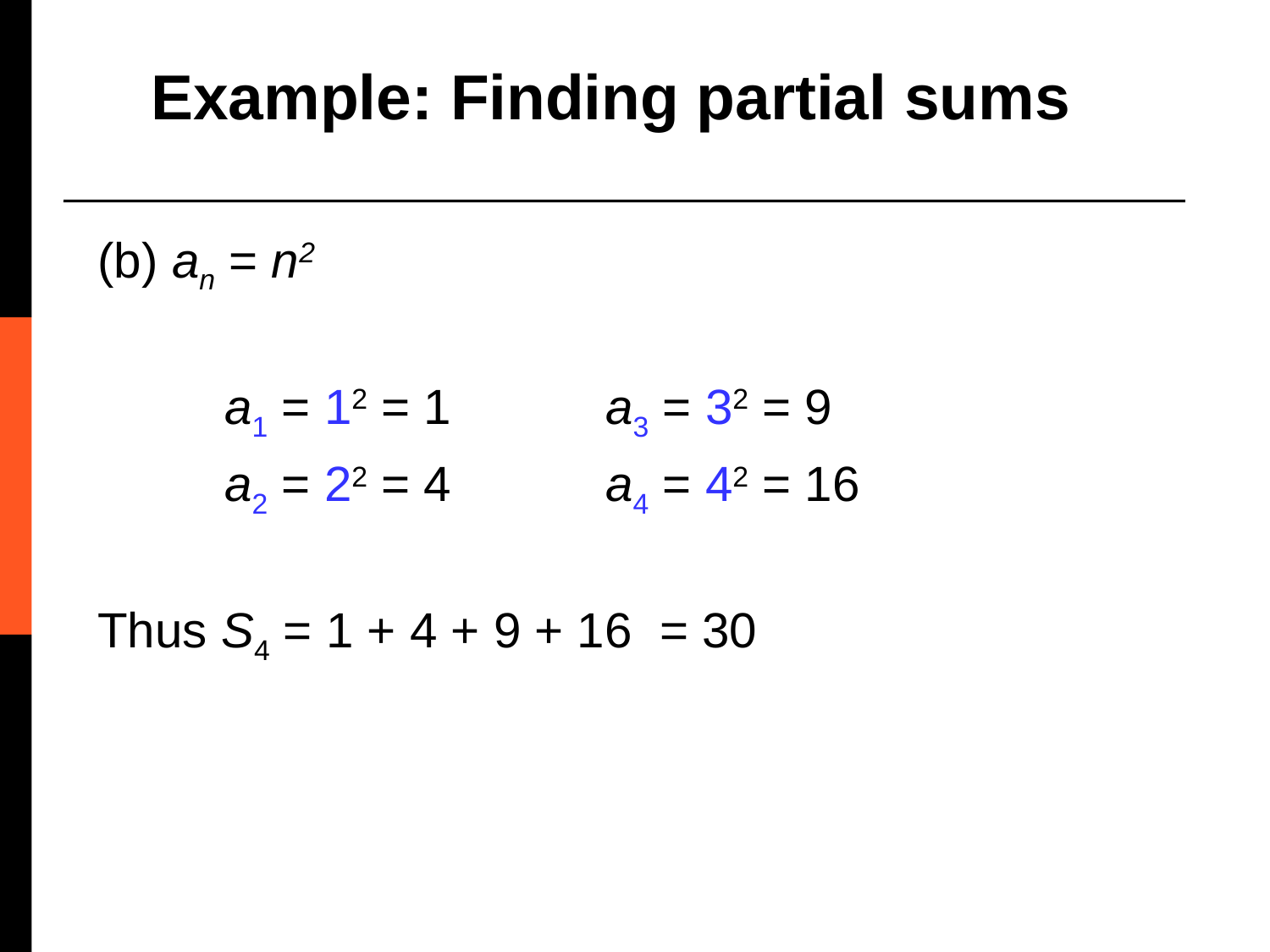

Example: Finding partial sums
(b) an = n2

	a1 = 12 = 1		a3 = 32 = 9
	a2 = 22 = 4		a4 = 42 = 16

Thus S4 = 1 + 4 + 9 + 16  = 30